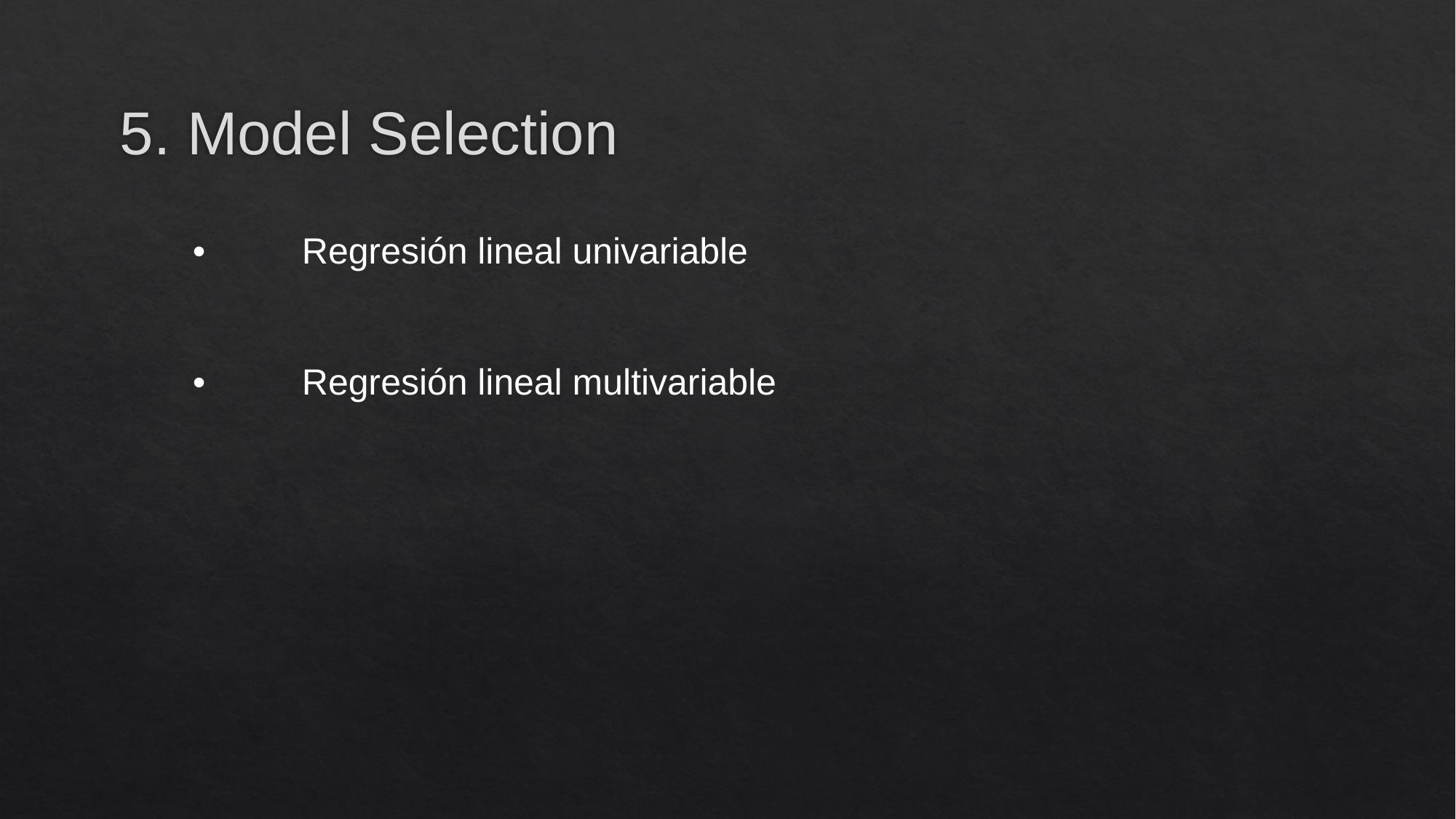

# 5. Model Selection
• 	Regresión lineal univariable

•	Regresión lineal multivariable